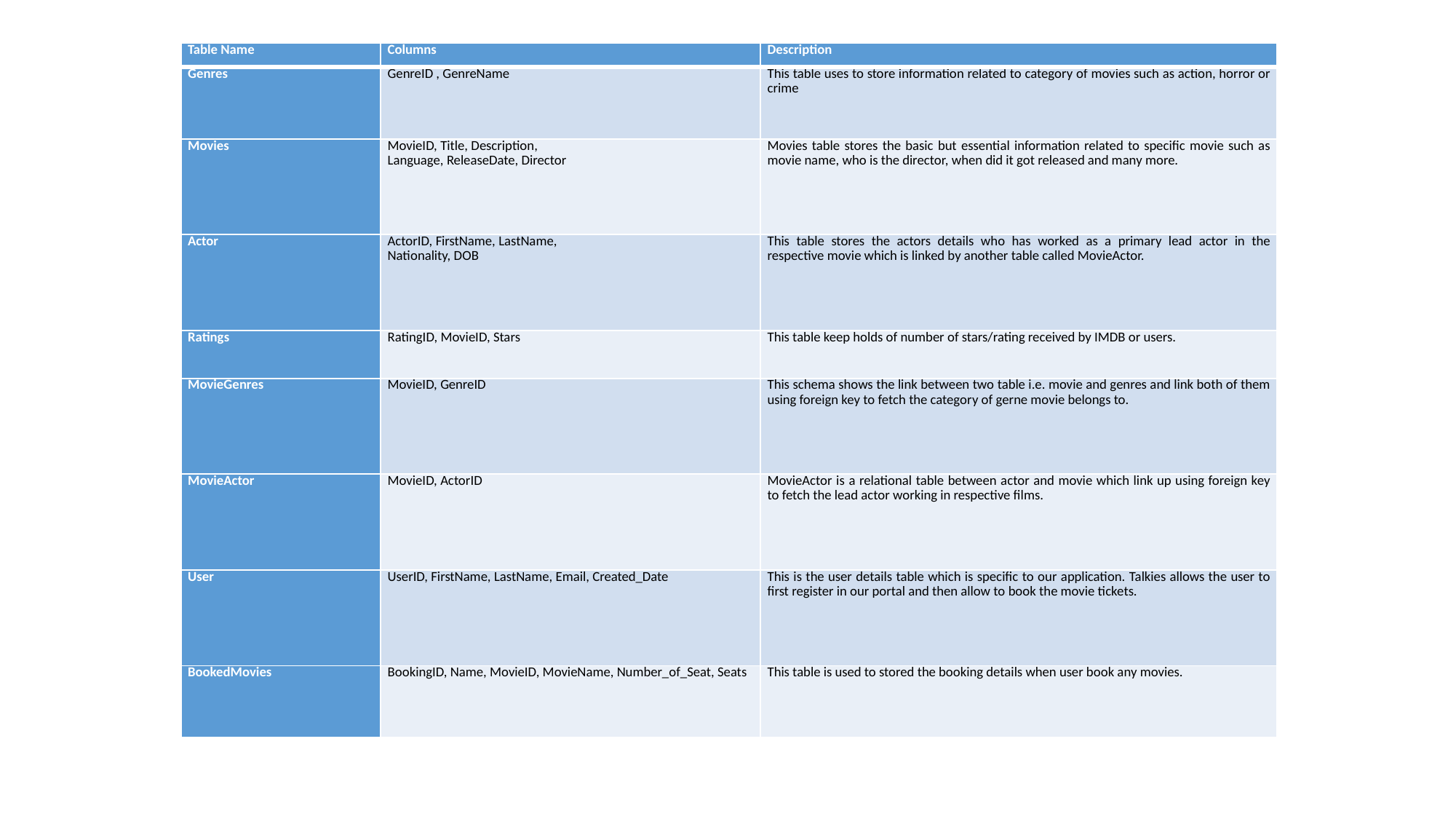

| Table Name | Columns | Description |
| --- | --- | --- |
| Genres | GenreID , GenreName | This table uses to store information related to category of movies such as action, horror or crime |
| Movies | MovieID, Title, Description, Language, ReleaseDate, Director | Movies table stores the basic but essential information related to specific movie such as movie name, who is the director, when did it got released and many more. |
| Actor | ActorID, FirstName, LastName, Nationality, DOB | This table stores the actors details who has worked as a primary lead actor in the respective movie which is linked by another table called MovieActor. |
| Ratings | RatingID, MovieID, Stars | This table keep holds of number of stars/rating received by IMDB or users. |
| MovieGenres | MovieID, GenreID | This schema shows the link between two table i.e. movie and genres and link both of them using foreign key to fetch the category of gerne movie belongs to. |
| MovieActor | MovieID, ActorID | MovieActor is a relational table between actor and movie which link up using foreign key to fetch the lead actor working in respective films. |
| User | UserID, FirstName, LastName, Email, Created\_Date | This is the user details table which is specific to our application. Talkies allows the user to first register in our portal and then allow to book the movie tickets. |
| BookedMovies | BookingID, Name, MovieID, MovieName, Number\_of\_Seat, Seats | This table is used to stored the booking details when user book any movies. |